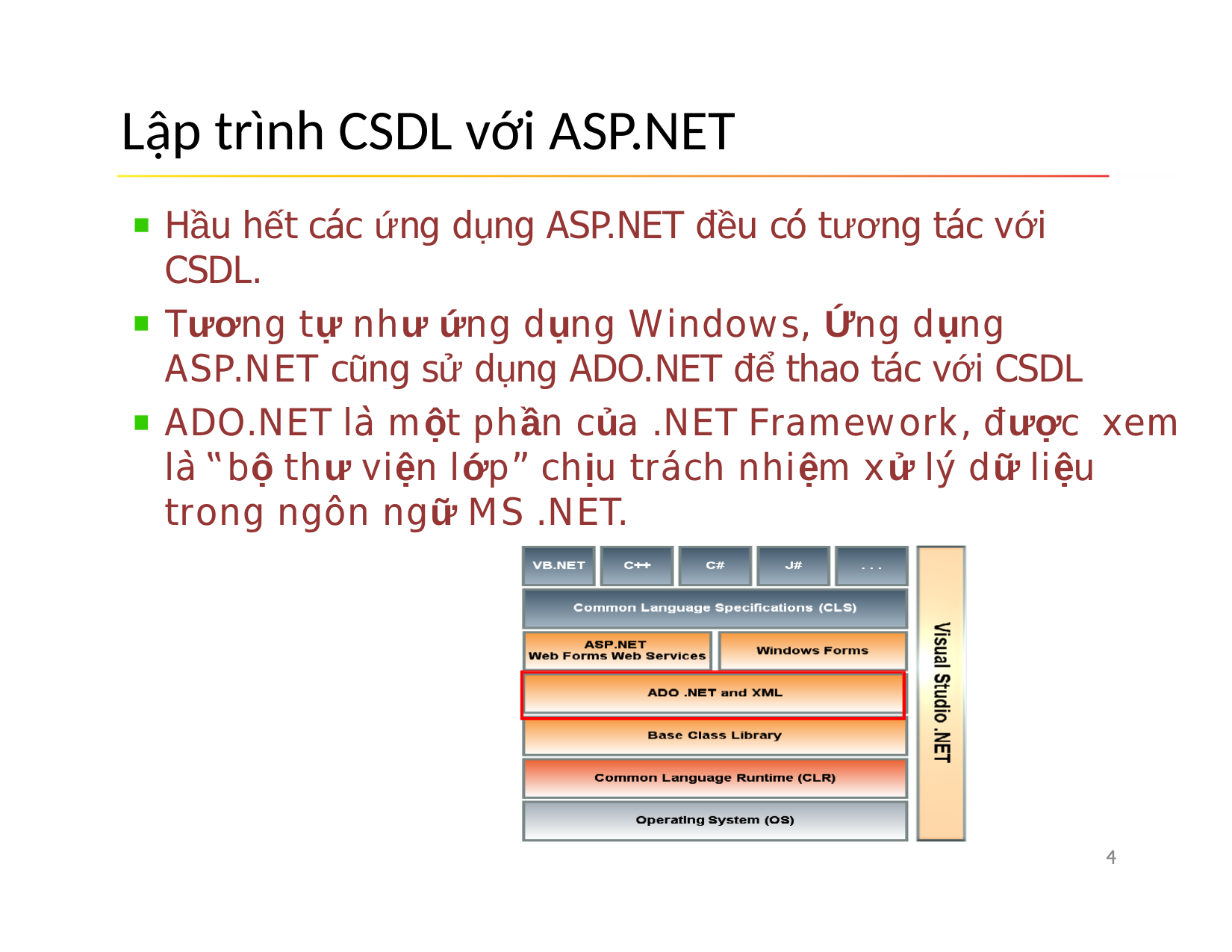

# Lập trình CSDL với ASP.NET

Hầu hết các ứng dụng ASP.NET đều có tương tác với  CSDL.
Tương tự như ứng dụng Windows, Ứng dụng  ASP.NET cũng sử dụng ADO.NET để thao tác với CSDL
ADO.NET là một phần của .NET Framework, được  xem là “bộ thư viện lớp” chịu trách nhiệm xử lý dữ liệu trong ngôn ngữ MS .NET.

4